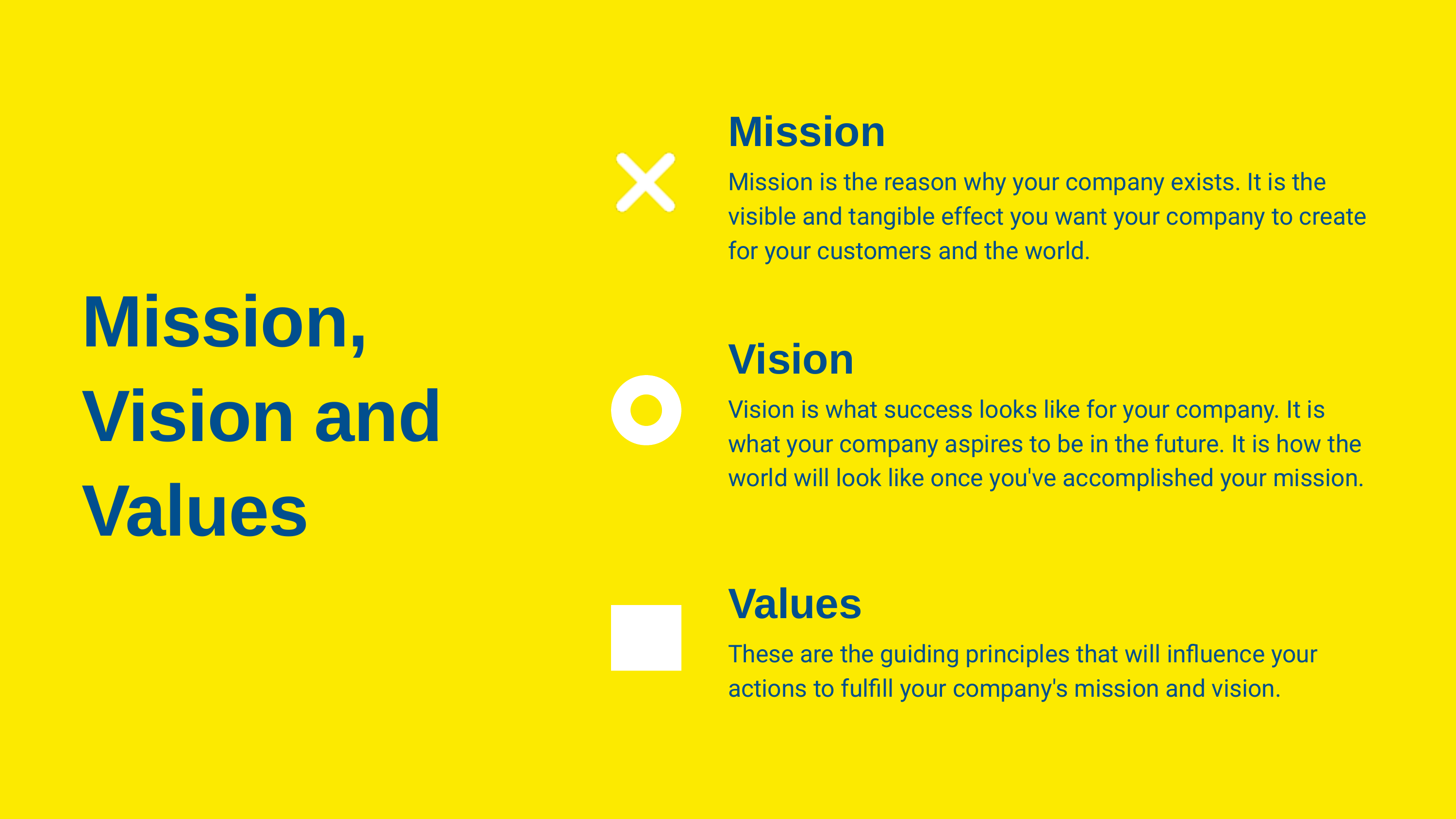

Mission
Mission is the reason why your company exists. It is the visible and tangible effect you want your company to create for your customers and the world.

Mission, Vision and Values
Vision
Vision is what success looks like for your company. It is what your company aspires to be in the future. It is how the world will look like once you've accomplished your mission.

Values
These are the guiding principles that will influence your actions to fulfill your company's mission and vision.